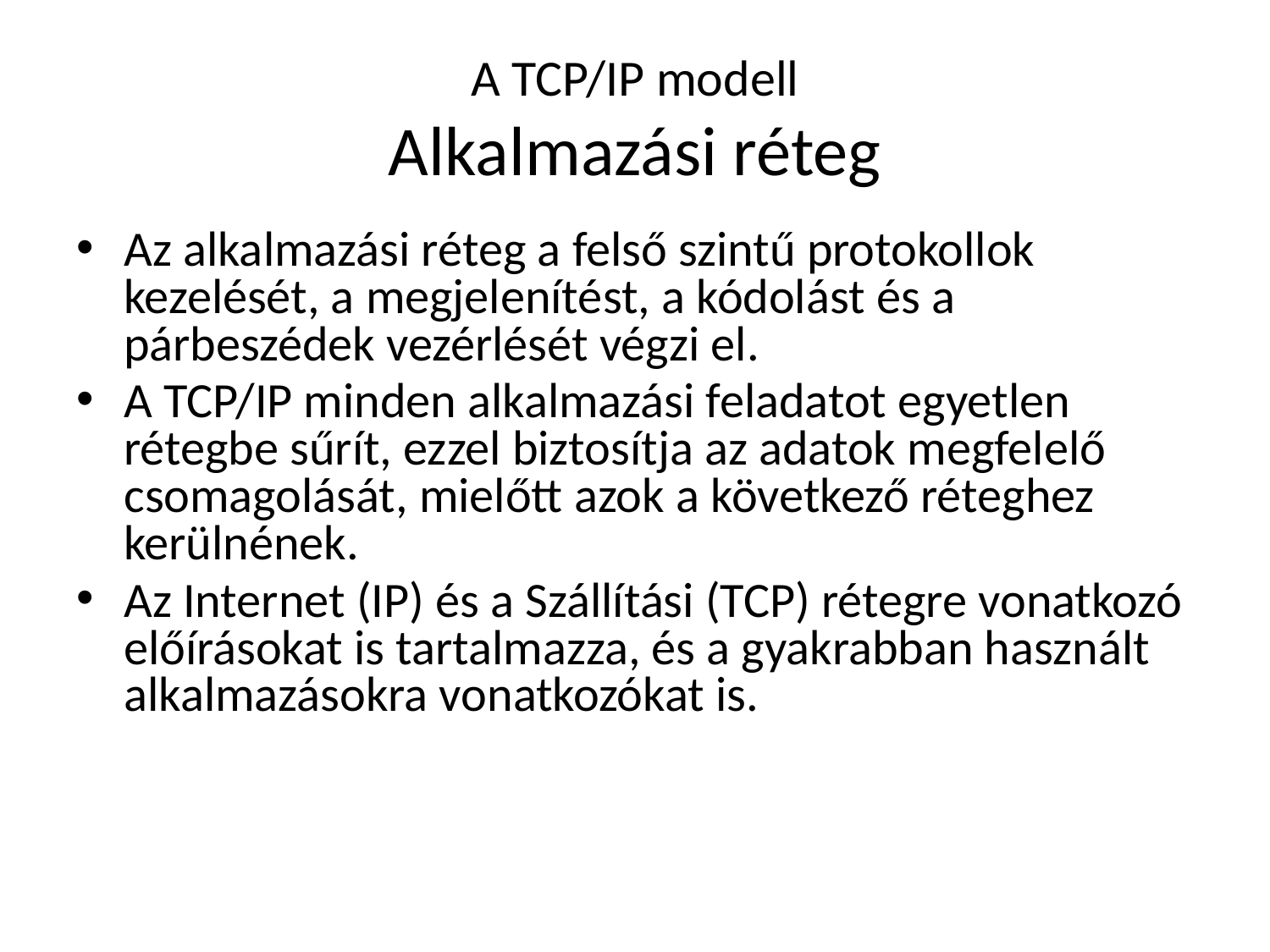

# A TCP/IP modell Alkalmazási réteg
Az alkalmazási réteg a felső szintű protokollok kezelését, a megjelenítést, a kódolást és a párbeszédek vezérlését végzi el.
A TCP/IP minden alkalmazási feladatot egyetlen rétegbe sűrít, ezzel biztosítja az adatok megfelelő csomagolását, mielőtt azok a következő réteghez kerülnének.
Az Internet (IP) és a Szállítási (TCP) rétegre vonatkozó előírásokat is tartalmazza, és a gyakrabban használt alkalmazásokra vonatkozókat is.